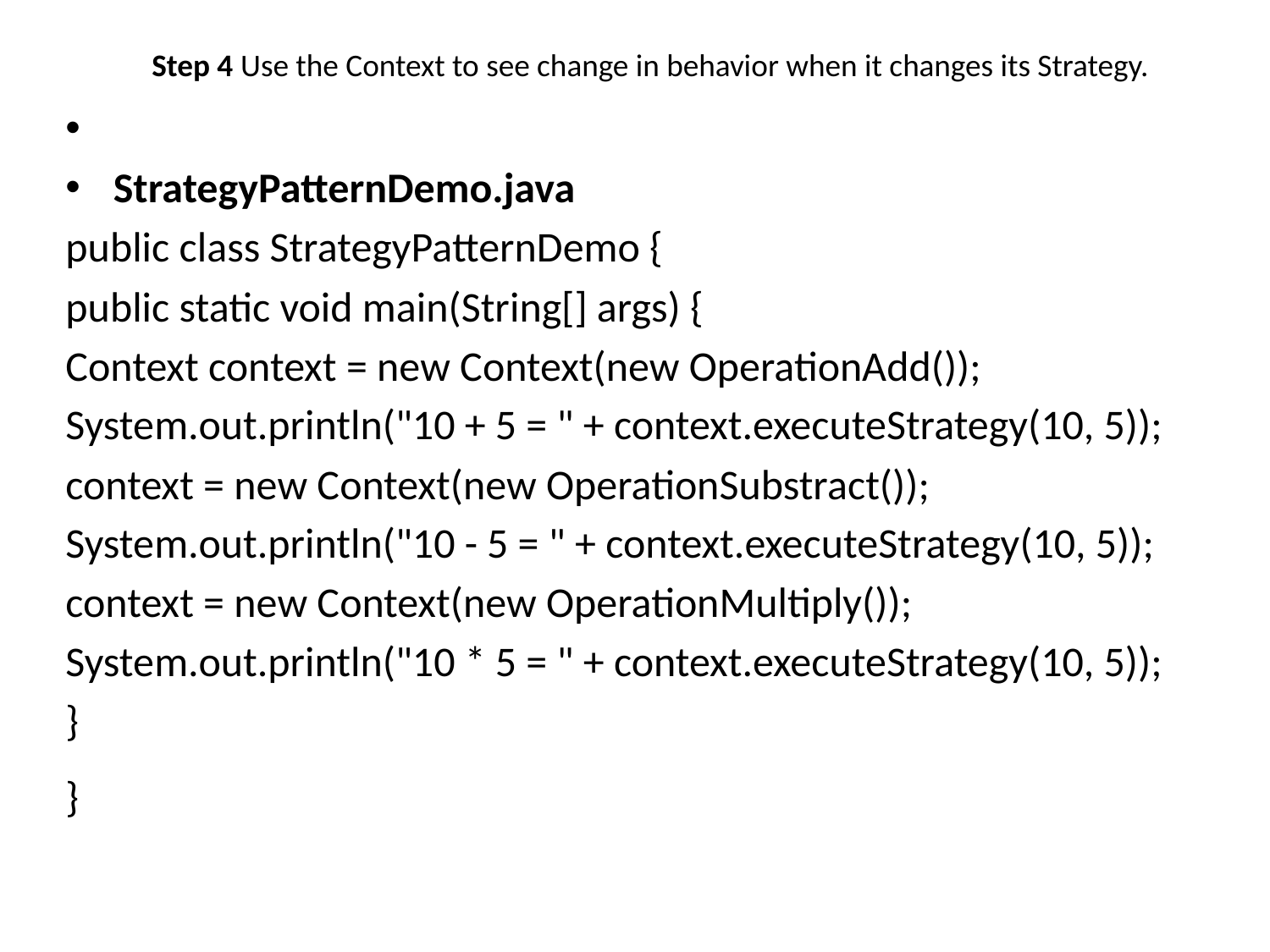

# Step 4 Use the Context to see change in behavior when it changes its Strategy.

StrategyPatternDemo.java
public class StrategyPatternDemo {
public static void main(String[] args) {
Context context = new Context(new OperationAdd());
System.out.println("10 + 5 = " + context.executeStrategy(10, 5));
context = new Context(new OperationSubstract());
System.out.println("10 - 5 = " + context.executeStrategy(10, 5));
context = new Context(new OperationMultiply());
System.out.println("10 * 5 = " + context.executeStrategy(10, 5));
}
}